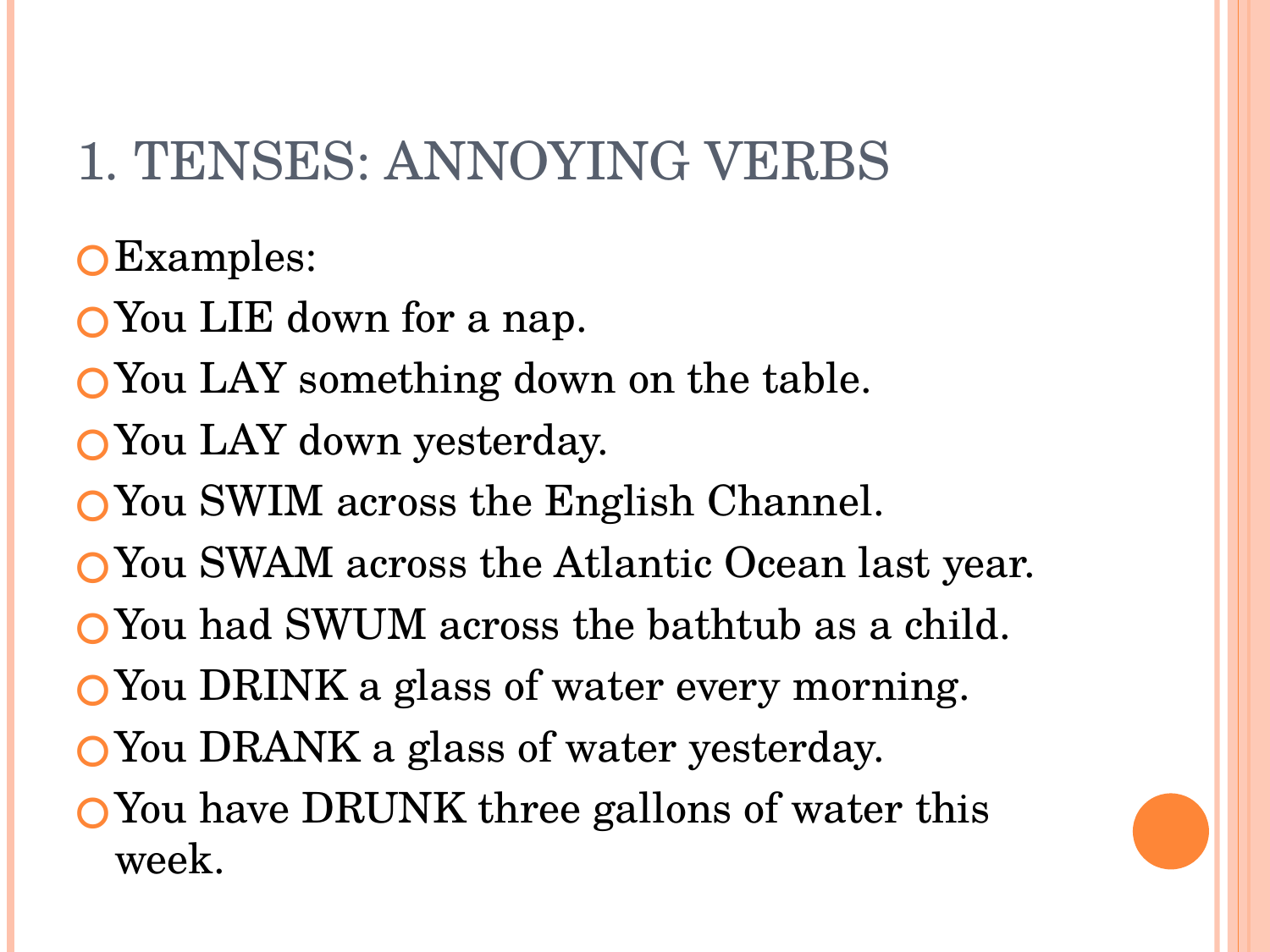

# 1. Tenses: Annoying Verbs
Examples:
You LIE down for a nap.
You LAY something down on the table.
You LAY down yesterday.
You SWIM across the English Channel.
You SWAM across the Atlantic Ocean last year.
You had SWUM across the bathtub as a child.
You DRINK a glass of water every morning.
You DRANK a glass of water yesterday.
You have DRUNK three gallons of water this week.